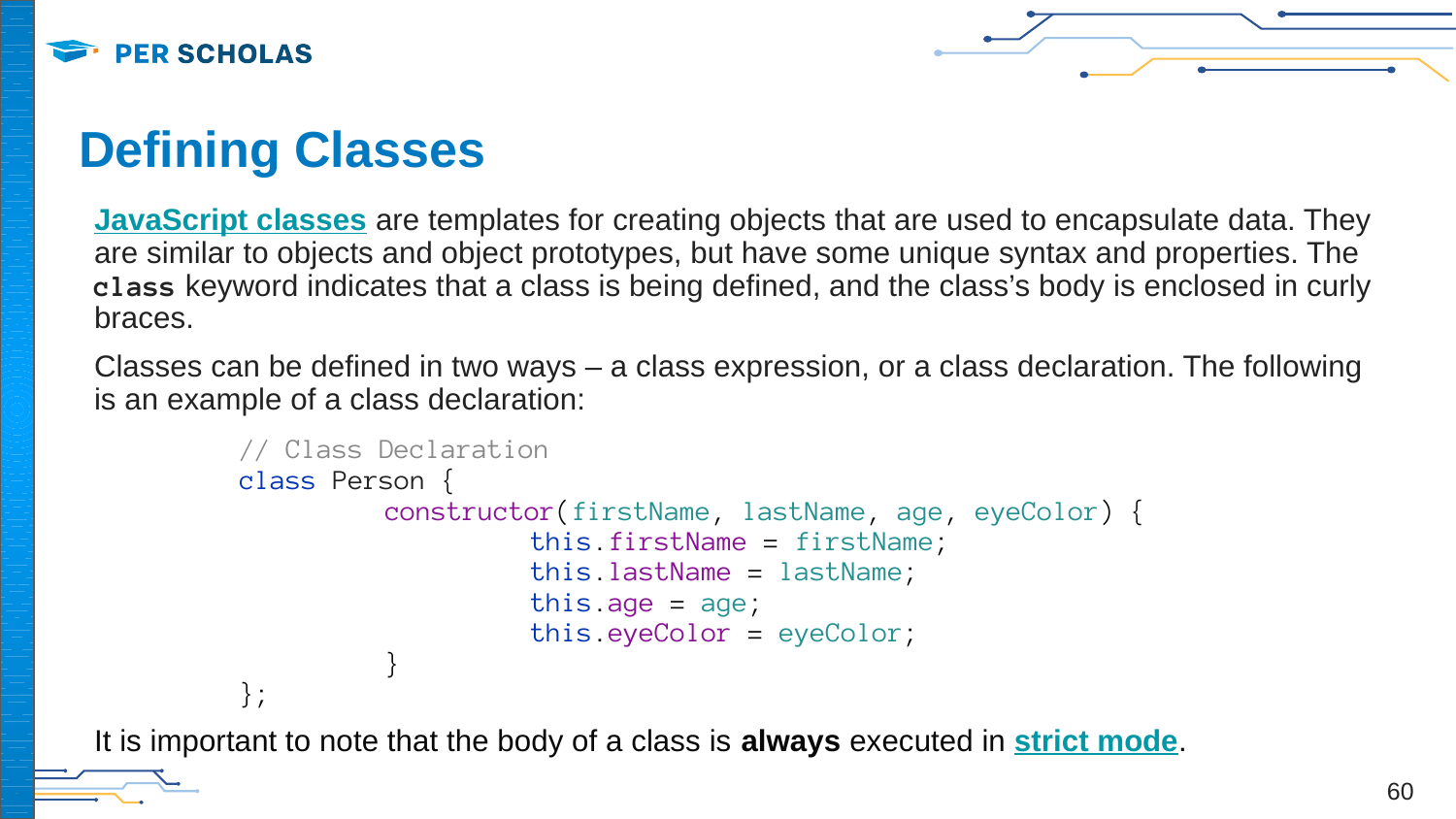

# Defining Classes
JavaScript classes are templates for creating objects that are used to encapsulate data. They are similar to objects and object prototypes, but have some unique syntax and properties. The class keyword indicates that a class is being defined, and the class’s body is enclosed in curly braces.
Classes can be defined in two ways – a class expression, or a class declaration. The following is an example of a class declaration:
	// Class Declaration
	class Person {
		constructor(firstName, lastName, age, eyeColor) {
			this.firstName = firstName;
			this.lastName = lastName;
			this.age = age;
			this.eyeColor = eyeColor;
		}
	};
It is important to note that the body of a class is always executed in strict mode.
60